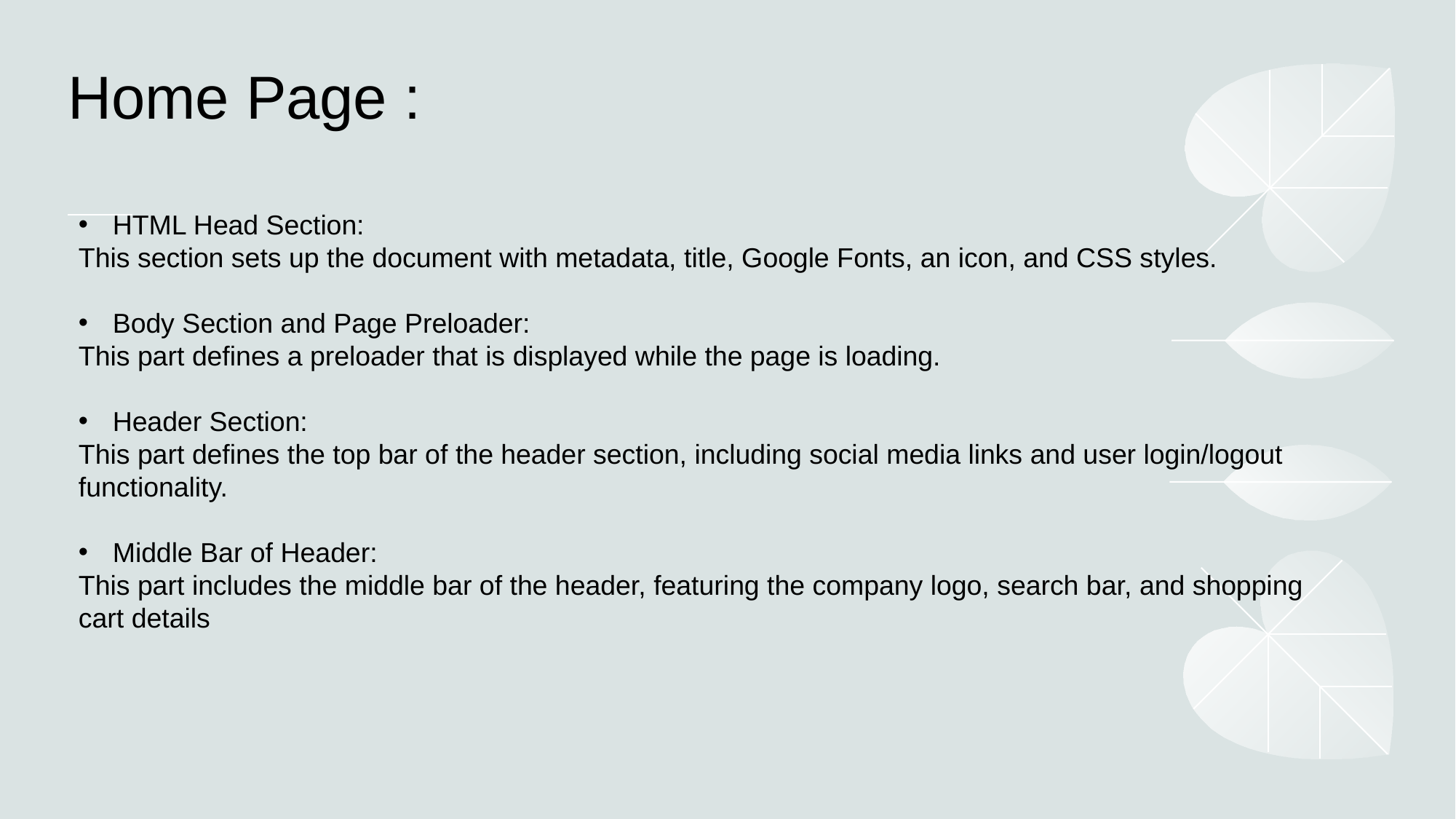

# Home Page :

HTML Head Section:
This section sets up the document with metadata, title, Google Fonts, an icon, and CSS styles.

Body Section and Page Preloader:
This part defines a preloader that is displayed while the page is loading.

Header Section:
This part defines the top bar of the header section, including social media links and user login/logout functionality.

Middle Bar of Header:
This part includes the middle bar of the header, featuring the company logo, search bar, and shopping cart details